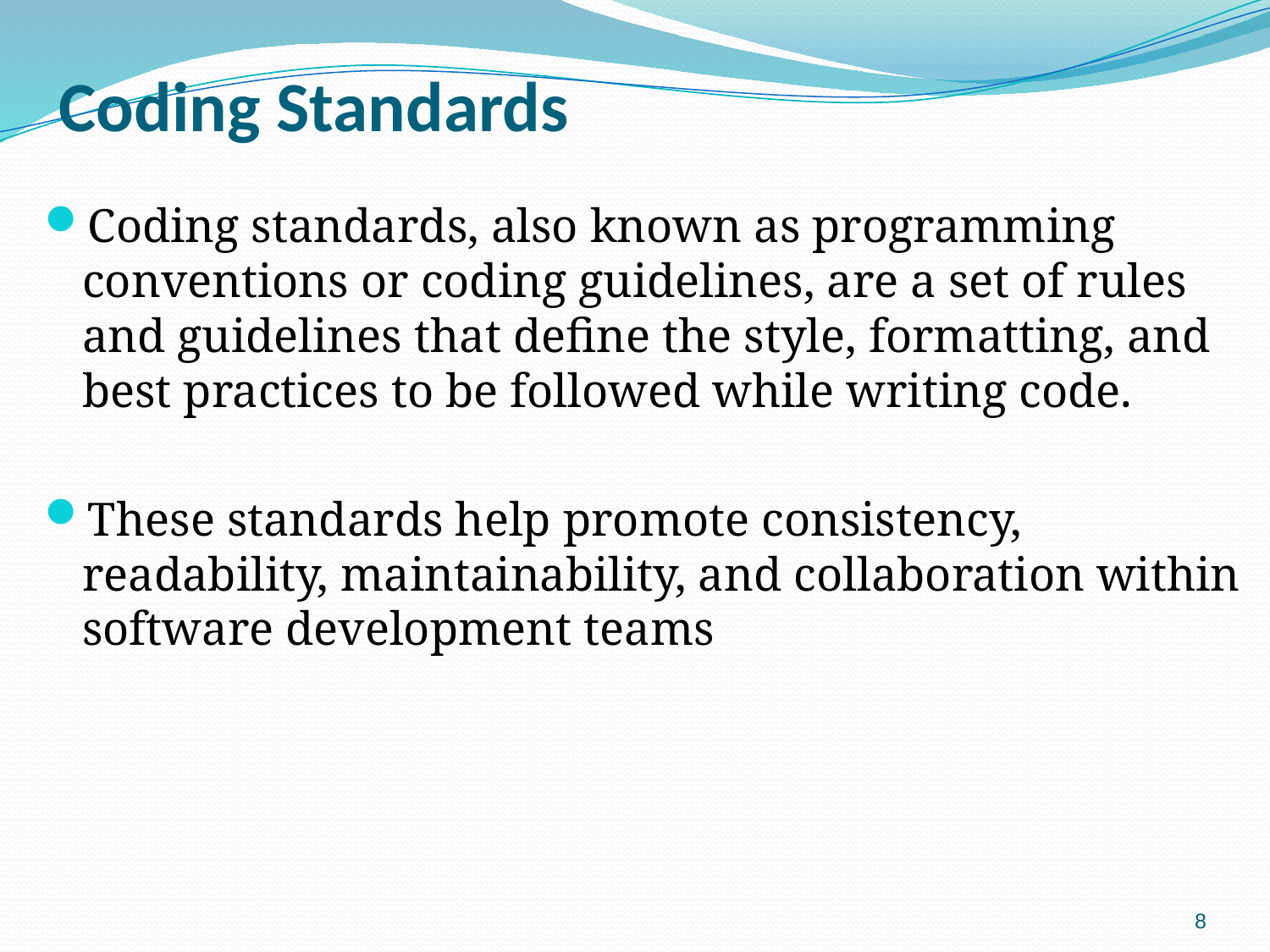

# Coding Standards
Coding standards, also known as programming conventions or coding guidelines, are a set of rules and guidelines that define the style, formatting, and best practices to be followed while writing code.

These standards help promote consistency, readability, maintainability, and collaboration within software development teams
8